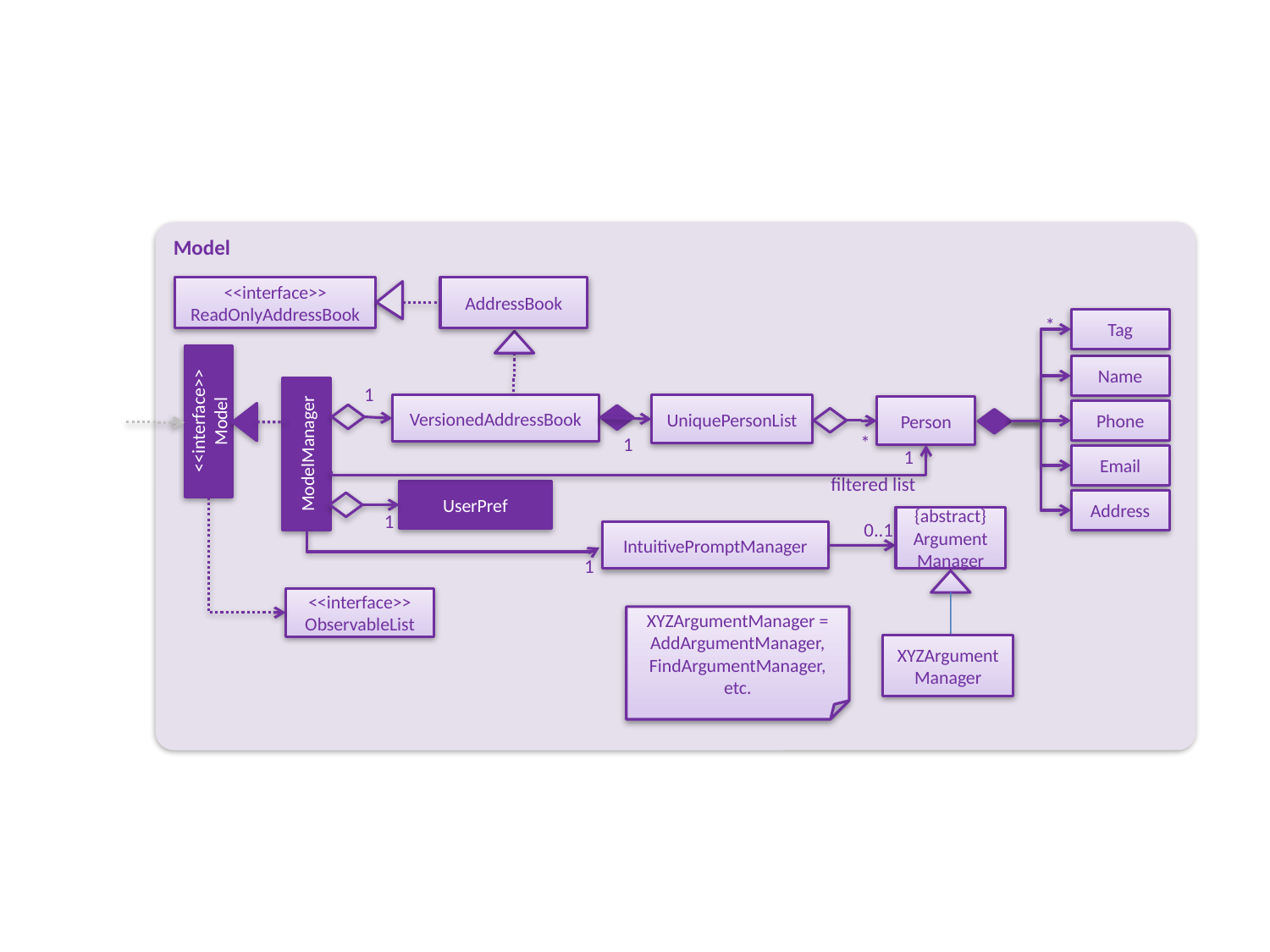

Model
<<interface>>
ReadOnlyAddressBook
AddressBook

Tag
*

Name
1
VersionedAddressBook
UniquePersonList
Person
<<interface>>
Model
Phone

ModelManager
*
1
1
Email
filtered list
UserPref
Address

{abstract}
ArgumentManager
1
0..1
IntuitivePromptManager
1

<<interface>>
ObservableList
XYZArgumentManager = AddArgumentManager, FindArgumentManager, etc.
XYZArgumentManager